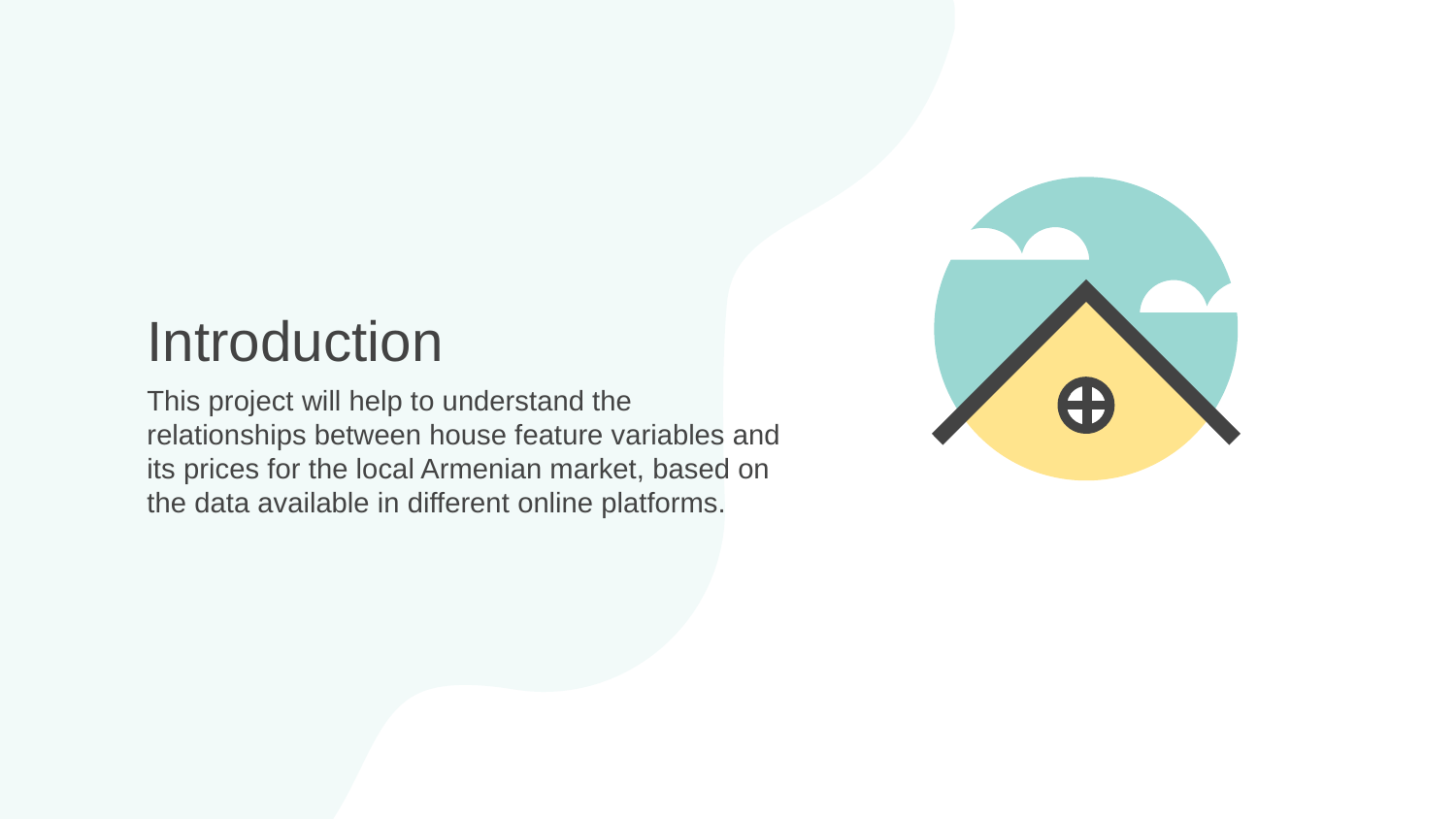

# Introduction
This project will help to understand the relationships between house feature variables and its prices for the local Armenian market, based on the data available in different online platforms.